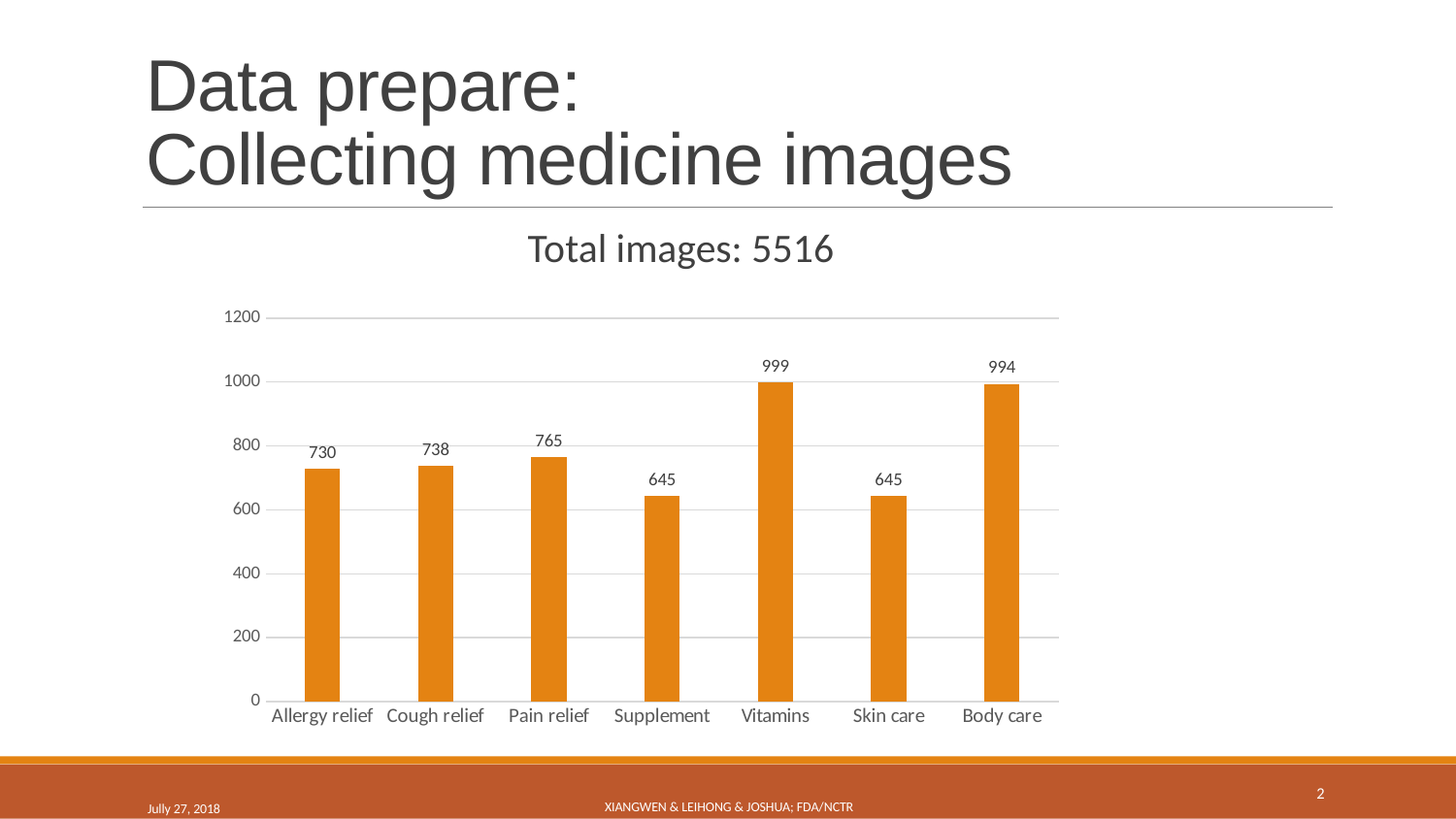

# Data prepare: Collecting medicine images
                                           Total images: 5516

### Chart

| Category |  |
|---|---|
| Allergy relief | 730.0 |
| Cough relief | 738.0 |
| Pain relief | 765.0 |
| Supplement | 645.0 |
| Vitamins | 999.0 |
| Skin care | 645.0 |
| Body care | 994.0 |
Jully 27, 2018
Xiangwen & Leihong & Joshua; FDA/NCTR
2